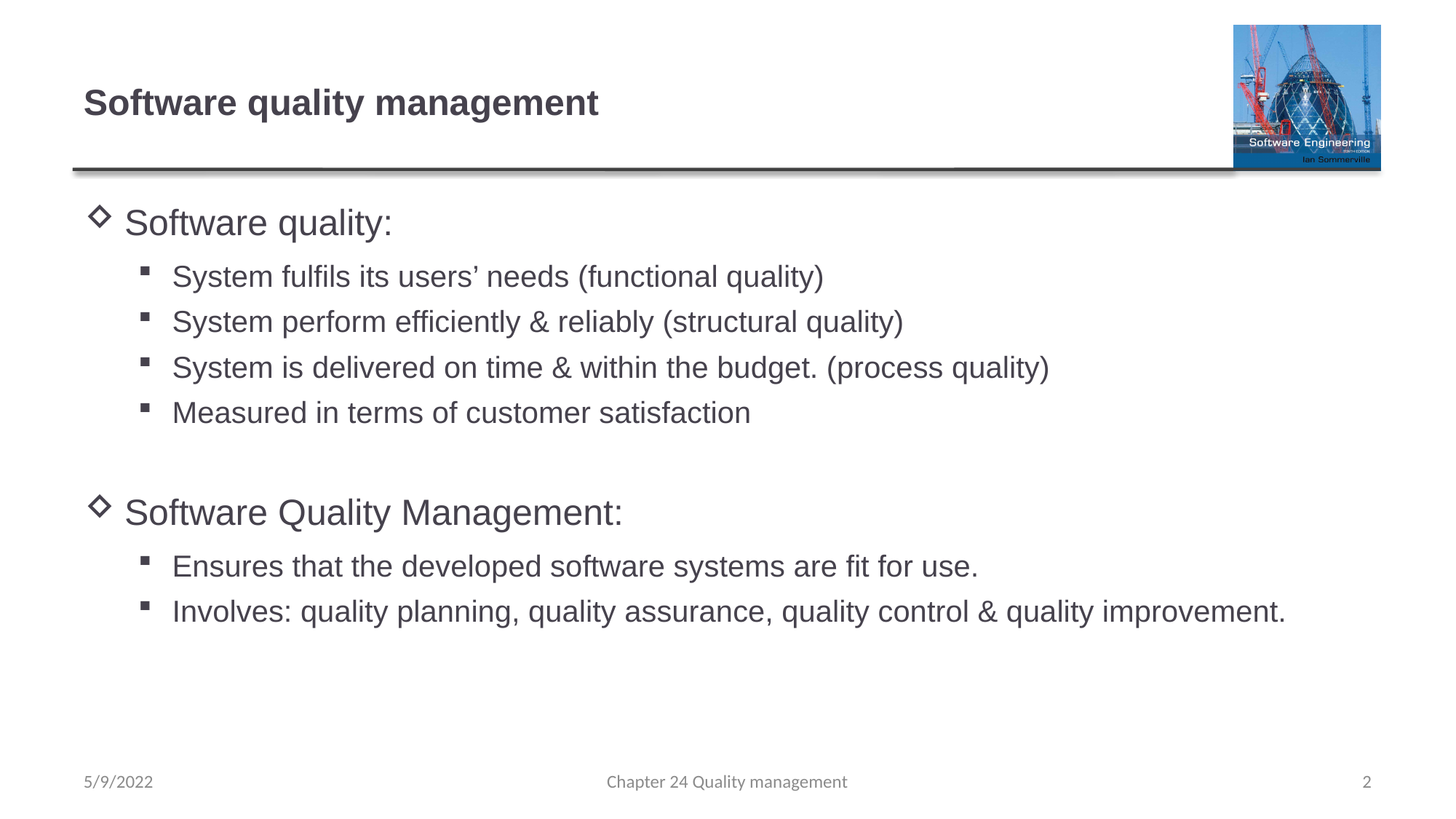

# Software quality management
Software quality:
System fulfils its users’ needs (functional quality)
System perform efficiently & reliably (structural quality)
System is delivered on time & within the budget. (process quality)
Measured in terms of customer satisfaction

Software Quality Management:
Ensures that the developed software systems are fit for use.
Involves: quality planning, quality assurance, quality control & quality improvement.
5/9/2022
Chapter 24 Quality management
2